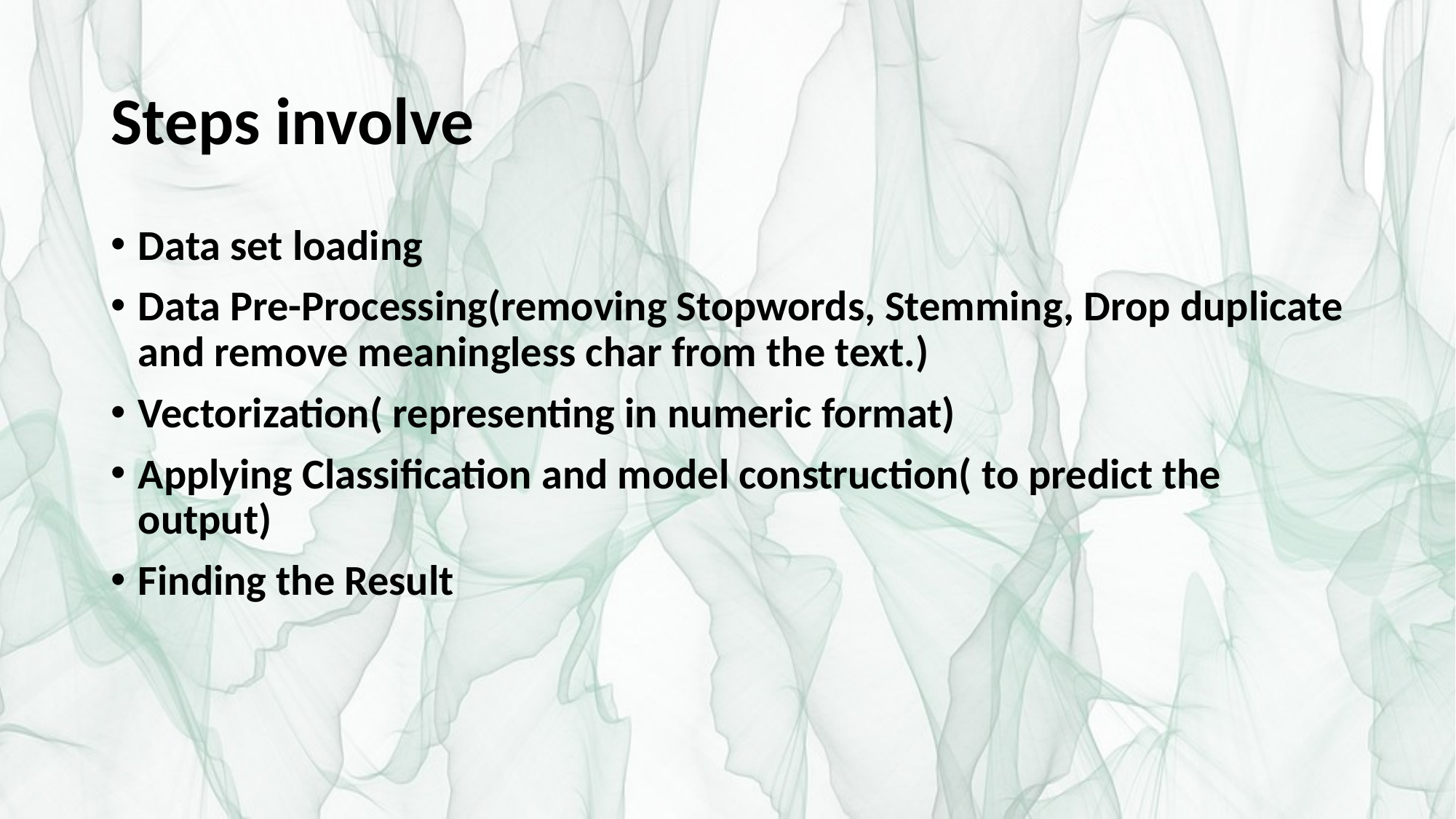

# Steps involve
Data set loading
Data Pre-Processing(removing Stopwords, Stemming, Drop duplicate and remove meaningless char from the text.)
Vectorization( representing in numeric format)
Applying Classification and model construction( to predict the output)
Finding the Result